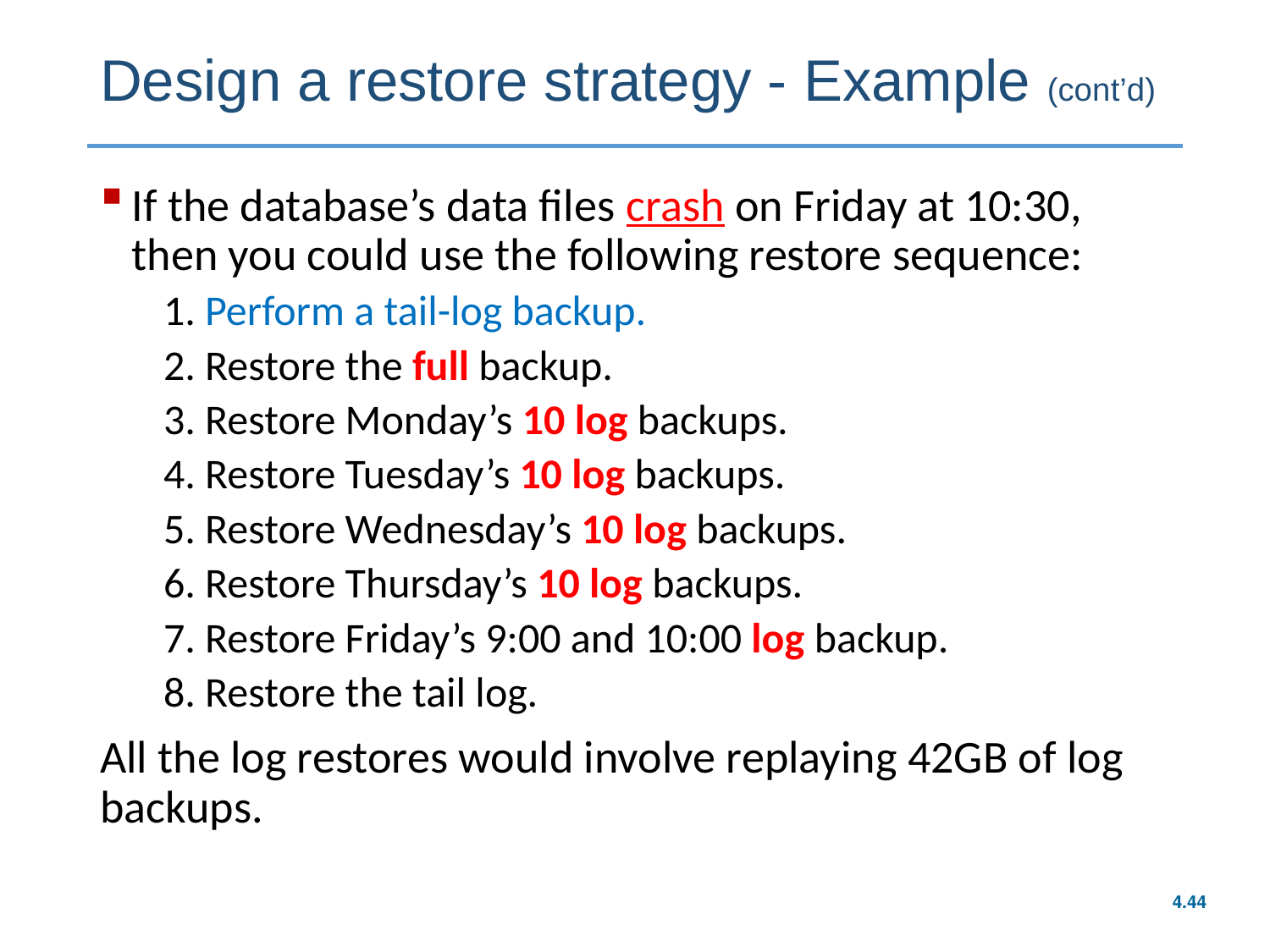

# Design a restore strategy - Example (cont’d)
If the database’s data files crash on Friday at 10:30, then you could use the following restore sequence:
1. Perform a tail-log backup.
2. Restore the full backup.
3. Restore Monday’s 10 log backups.
4. Restore Tuesday’s 10 log backups.
5. Restore Wednesday’s 10 log backups.
6. Restore Thursday’s 10 log backups.
7. Restore Friday’s 9:00 and 10:00 log backup.
8. Restore the tail log.
All the log restores would involve replaying 42GB of log backups.